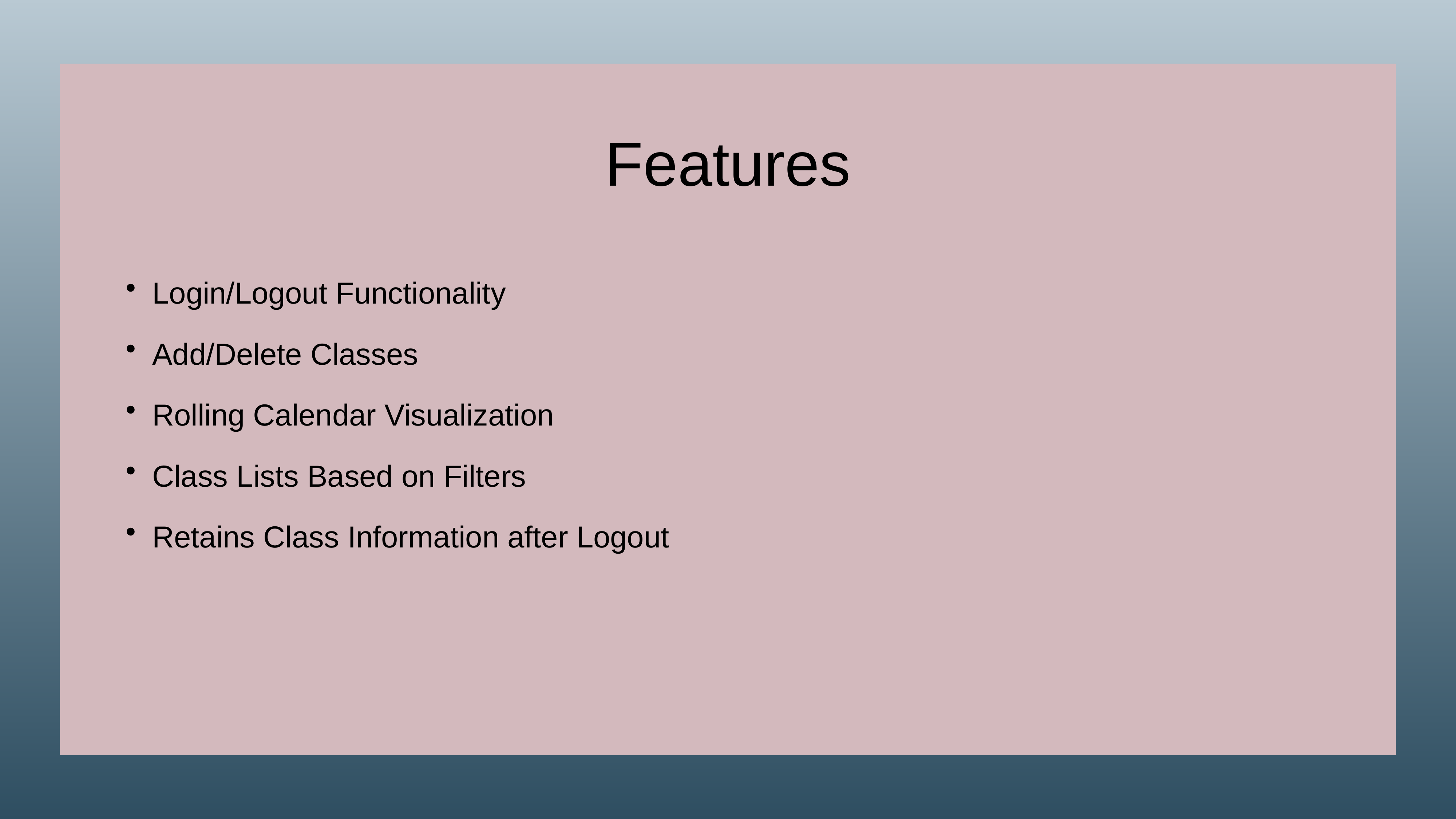

# Features
Login/Logout Functionality
Add/Delete Classes
Rolling Calendar Visualization
Class Lists Based on Filters
Retains Class Information after Logout